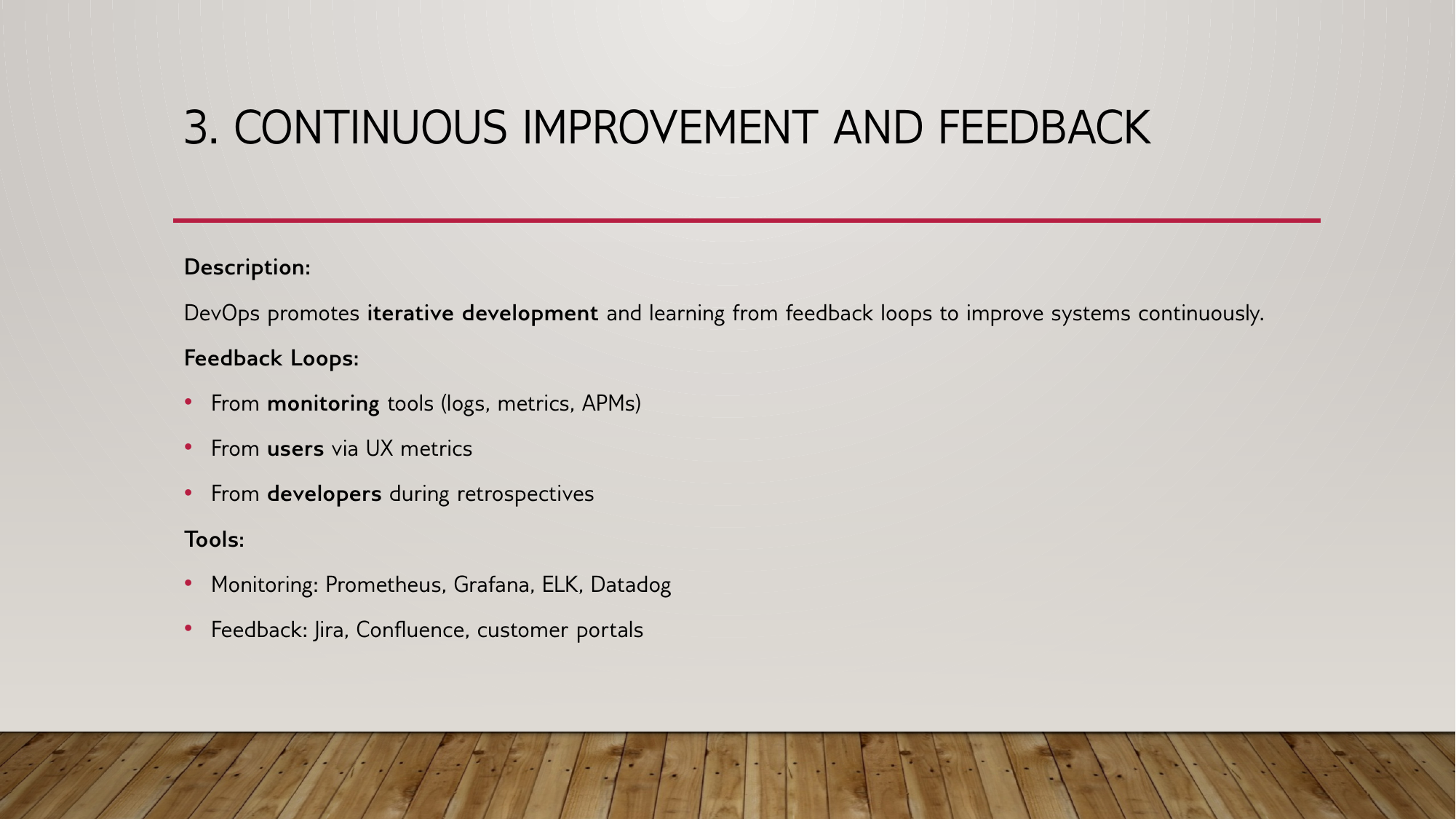

# 3. Continuous Improvement and Feedback
Description:
DevOps promotes iterative development and learning from feedback loops to improve systems continuously.
Feedback Loops:
From monitoring tools (logs, metrics, APMs)
From users via UX metrics
From developers during retrospectives
Tools:
Monitoring: Prometheus, Grafana, ELK, Datadog
Feedback: Jira, Confluence, customer portals